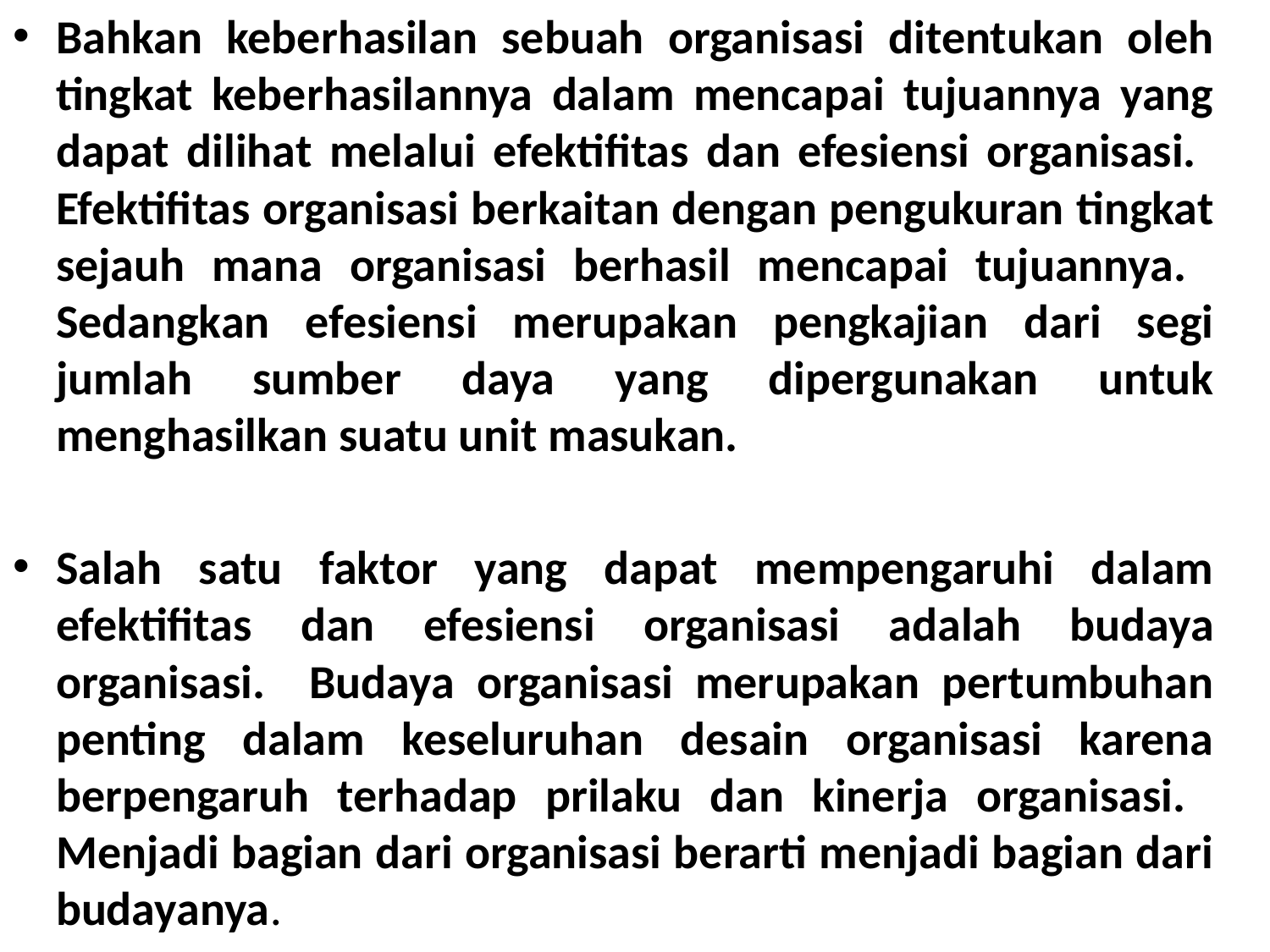

Bahkan keberhasilan sebuah organisasi ditentukan oleh tingkat keberhasilannya dalam mencapai tujuannya yang dapat dilihat melalui efektifitas dan efesiensi organisasi.  Efektifitas organisasi berkaitan dengan pengukuran tingkat sejauh mana organisasi berhasil mencapai tujuannya.  Sedangkan efesiensi merupakan pengkajian dari segi jumlah sumber daya yang dipergunakan untuk menghasilkan suatu unit masukan.

Salah satu faktor yang dapat mempengaruhi dalam efektifitas dan efesiensi organisasi adalah budaya organisasi.  Budaya organisasi merupakan pertumbuhan penting dalam keseluruhan desain organisasi karena berpengaruh terhadap prilaku dan kinerja organisasi.  Menjadi bagian dari organisasi berarti menjadi bagian dari budayanya.